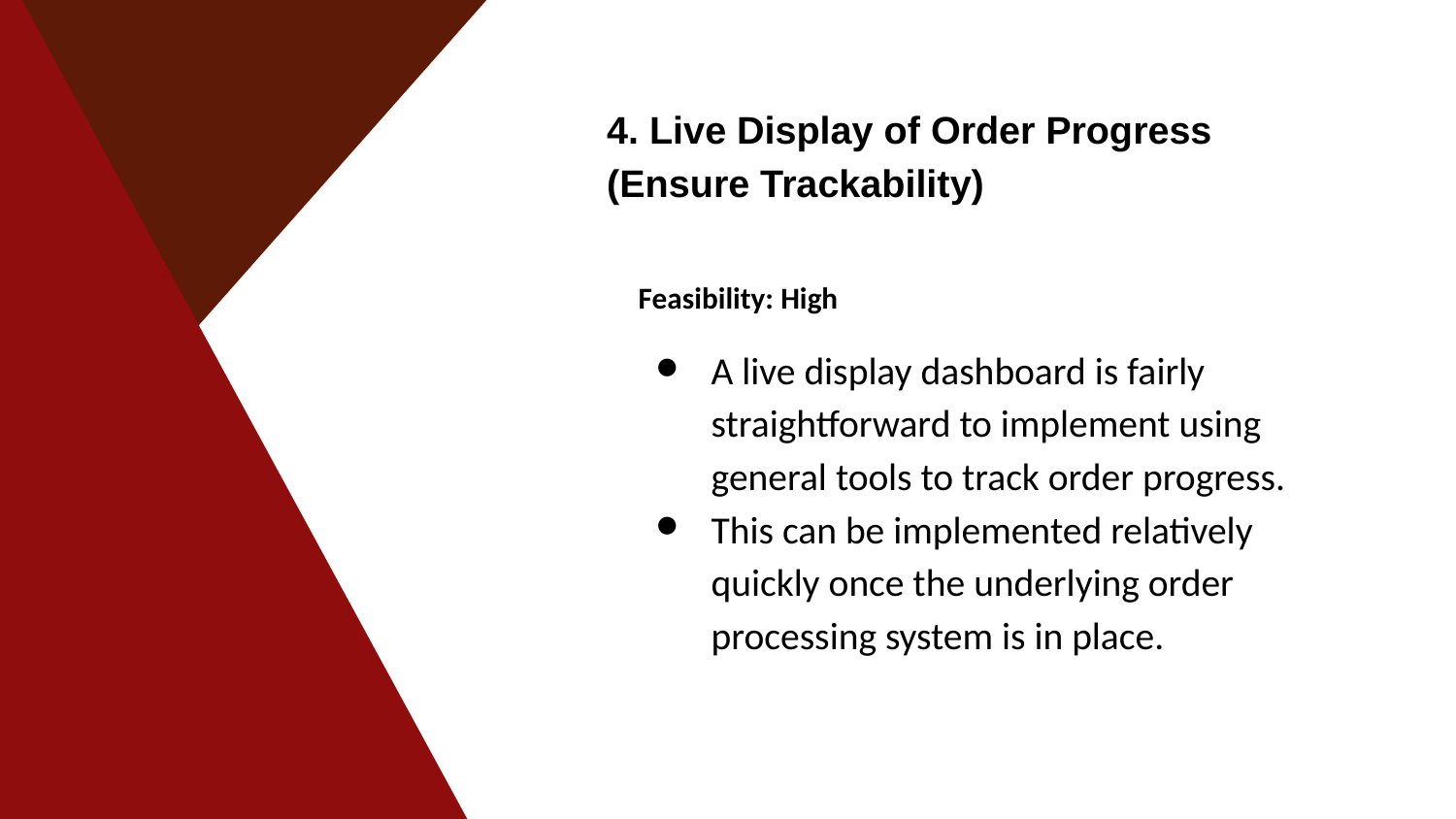

4. Live Display of Order Progress (Ensure Trackability)
Feasibility: High
A live display dashboard is fairly straightforward to implement using general tools to track order progress.
This can be implemented relatively quickly once the underlying order processing system is in place.